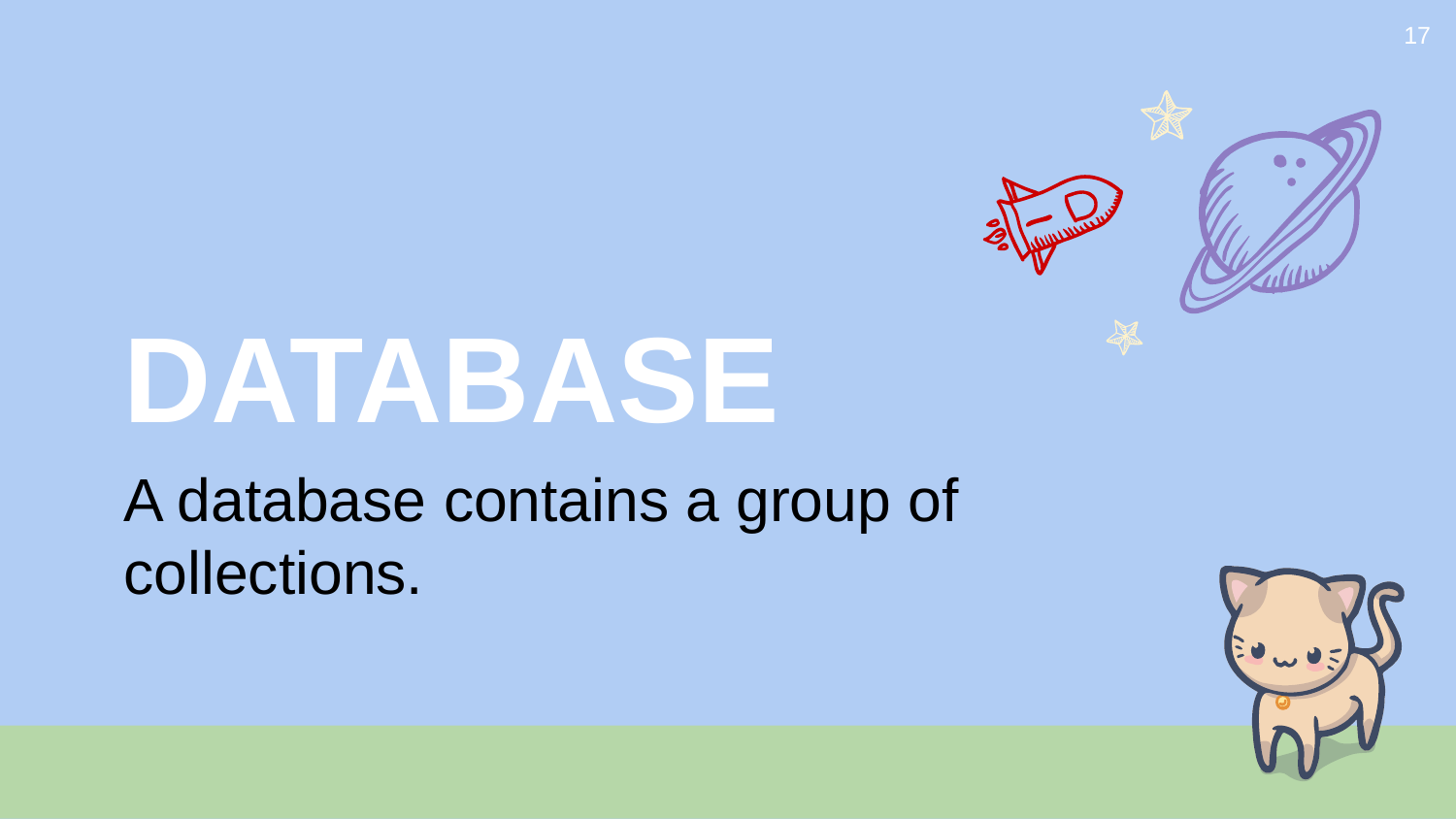

17

DATABASE

A database contains a group of collections.